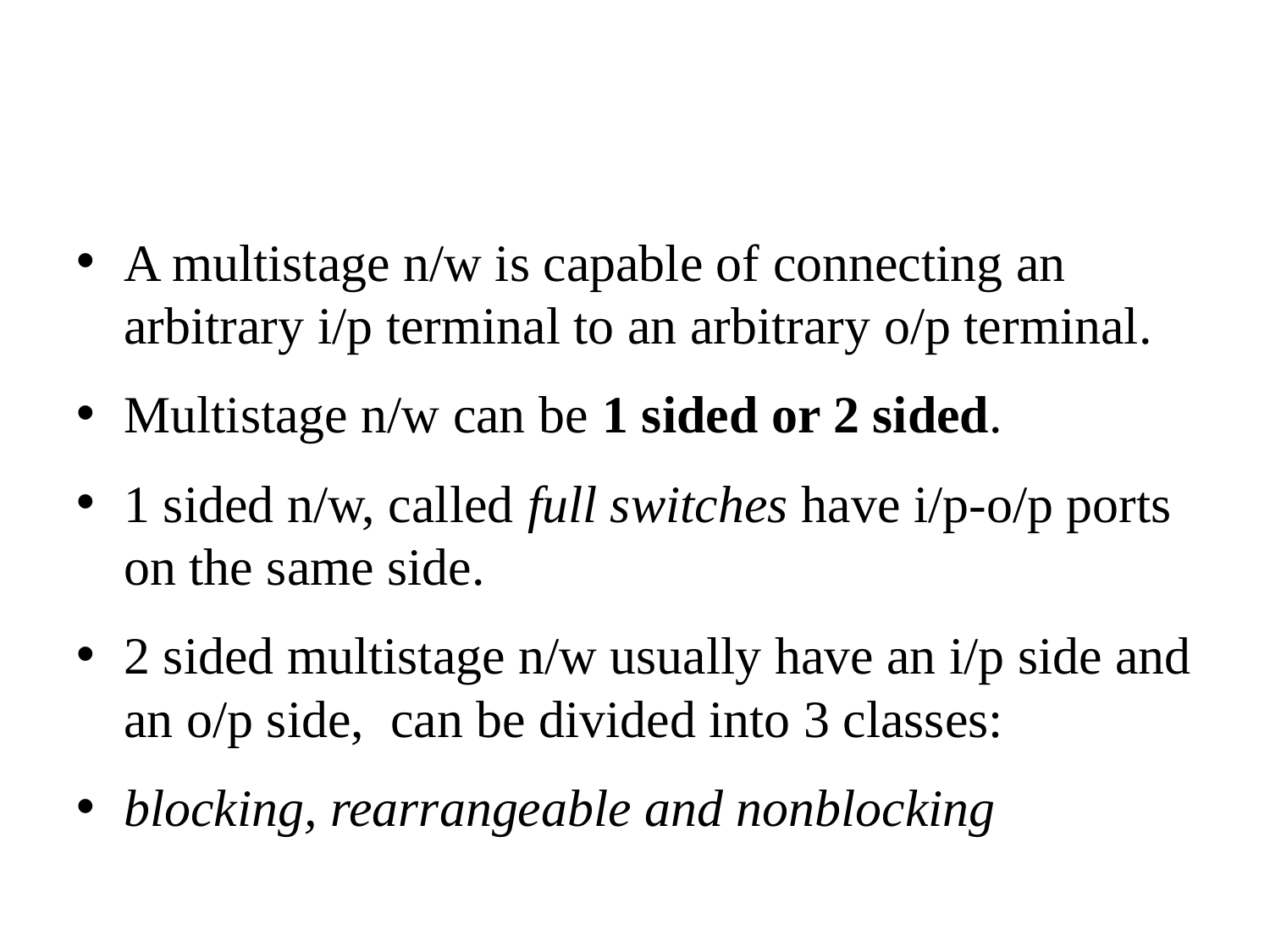

#
A multistage n/w is capable of connecting an arbitrary i/p terminal to an arbitrary o/p terminal.
Multistage n/w can be 1 sided or 2 sided.
1 sided n/w, called full switches have i/p-o/p ports on the same side.
2 sided multistage n/w usually have an i/p side and an o/p side,  can be divided into 3 classes:
blocking, rearrangeable and nonblocking